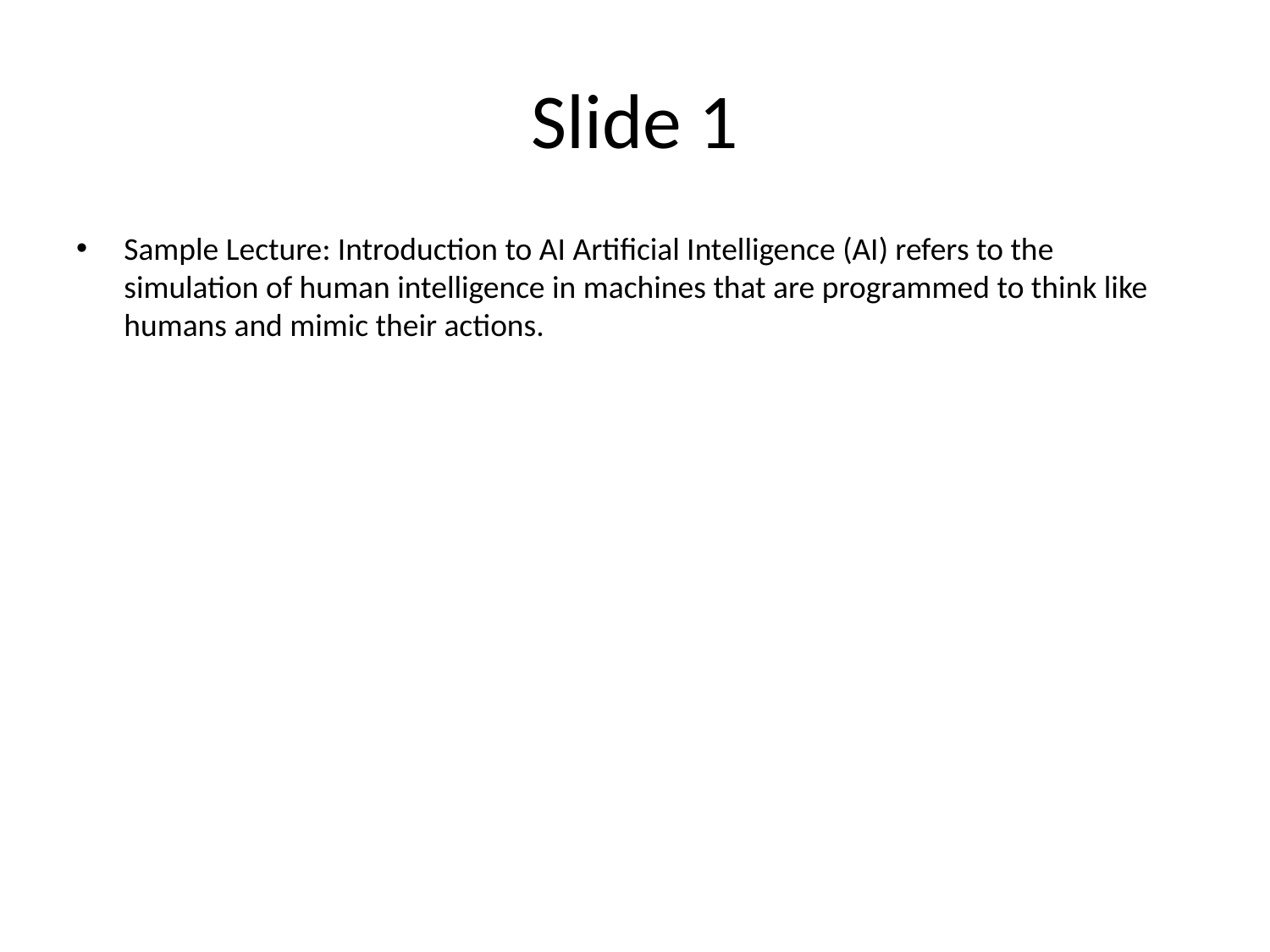

# Slide 1
Sample Lecture: Introduction to AI Artificial Intelligence (AI) refers to the simulation of human intelligence in machines that are programmed to think like humans and mimic their actions.